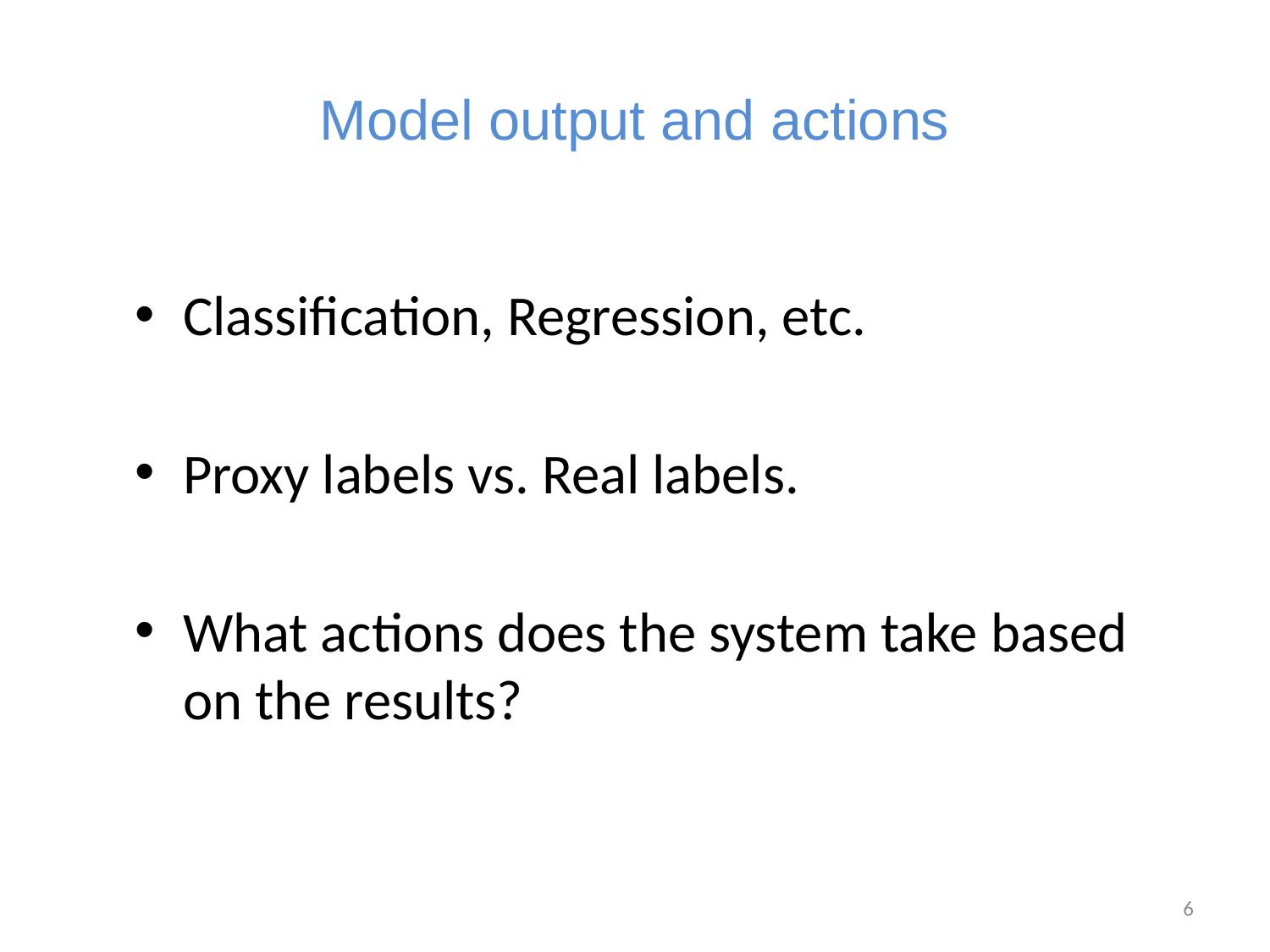

# Model output and actions
Classification, Regression, etc.

Proxy labels vs. Real labels.

What actions does the system take based on the results?

6